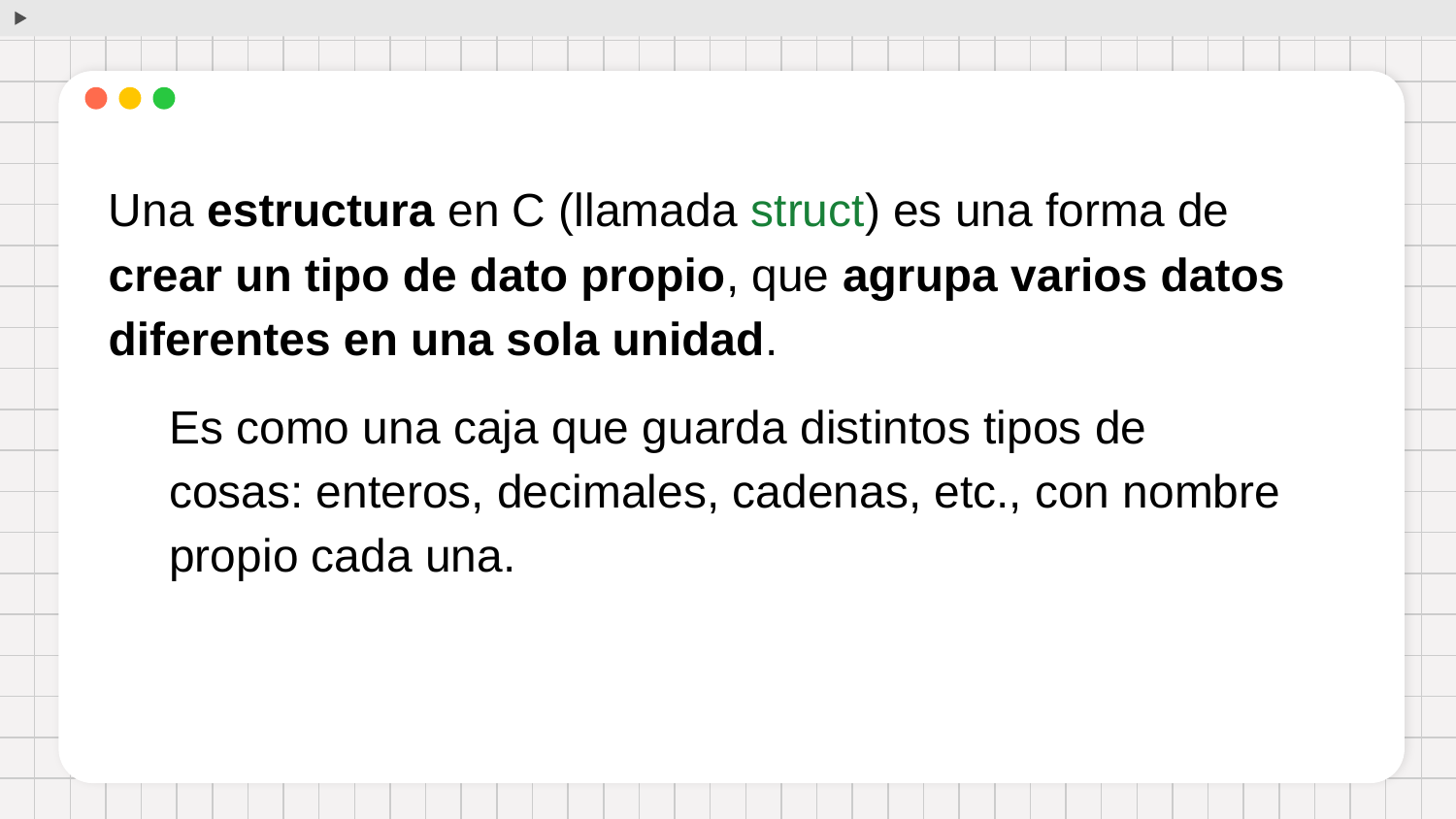

Una estructura en C (llamada struct) es una forma de crear un tipo de dato propio, que agrupa varios datos diferentes en una sola unidad.
Es como una caja que guarda distintos tipos de cosas: enteros, decimales, cadenas, etc., con nombre propio cada una.